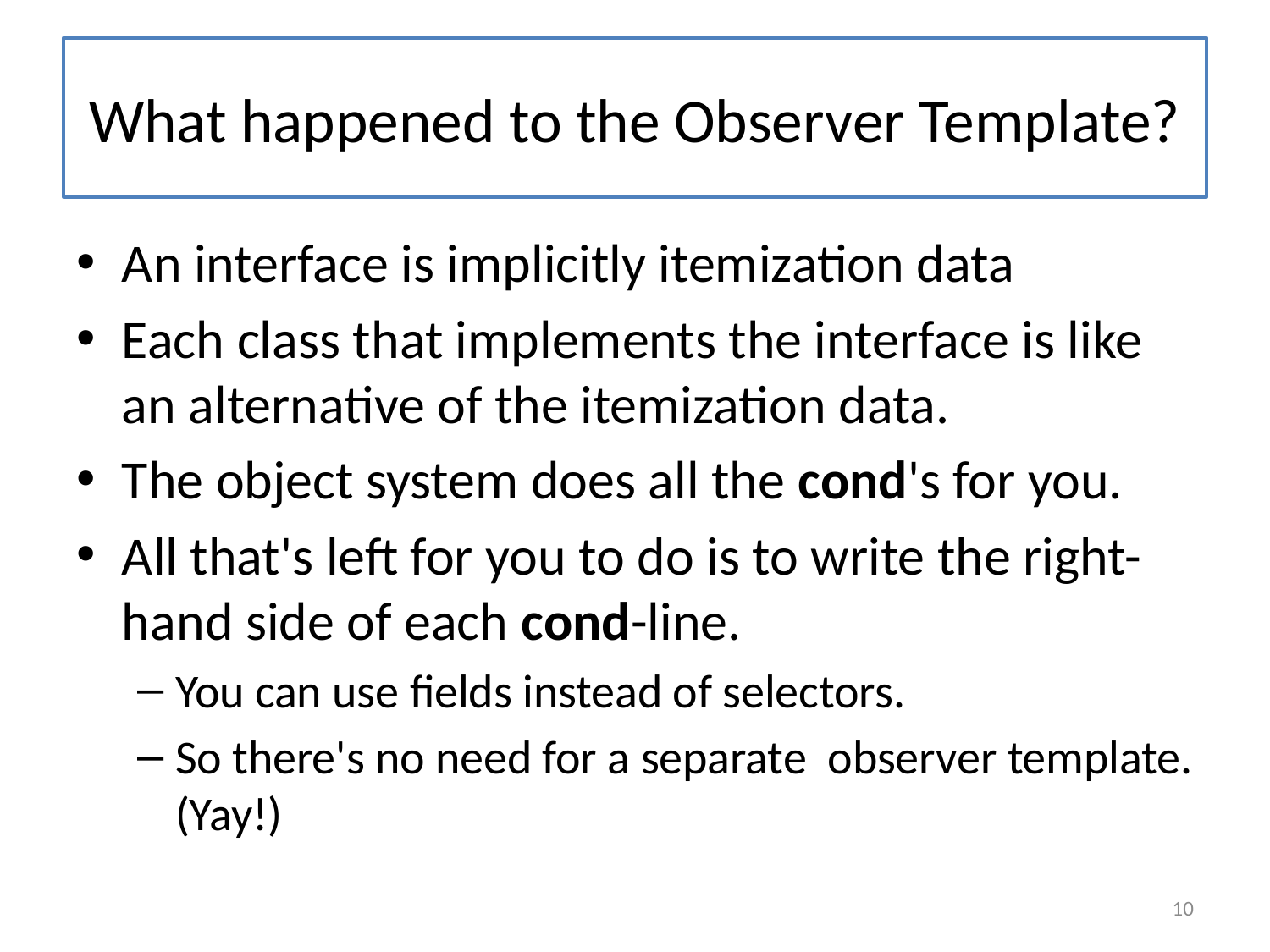

# What happened to the Observer Template?
An interface is implicitly itemization data
Each class that implements the interface is like an alternative of the itemization data.
The object system does all the cond's for you.
All that's left for you to do is to write the right-hand side of each cond-line.
You can use fields instead of selectors.
So there's no need for a separate  observer template. (Yay!)
10